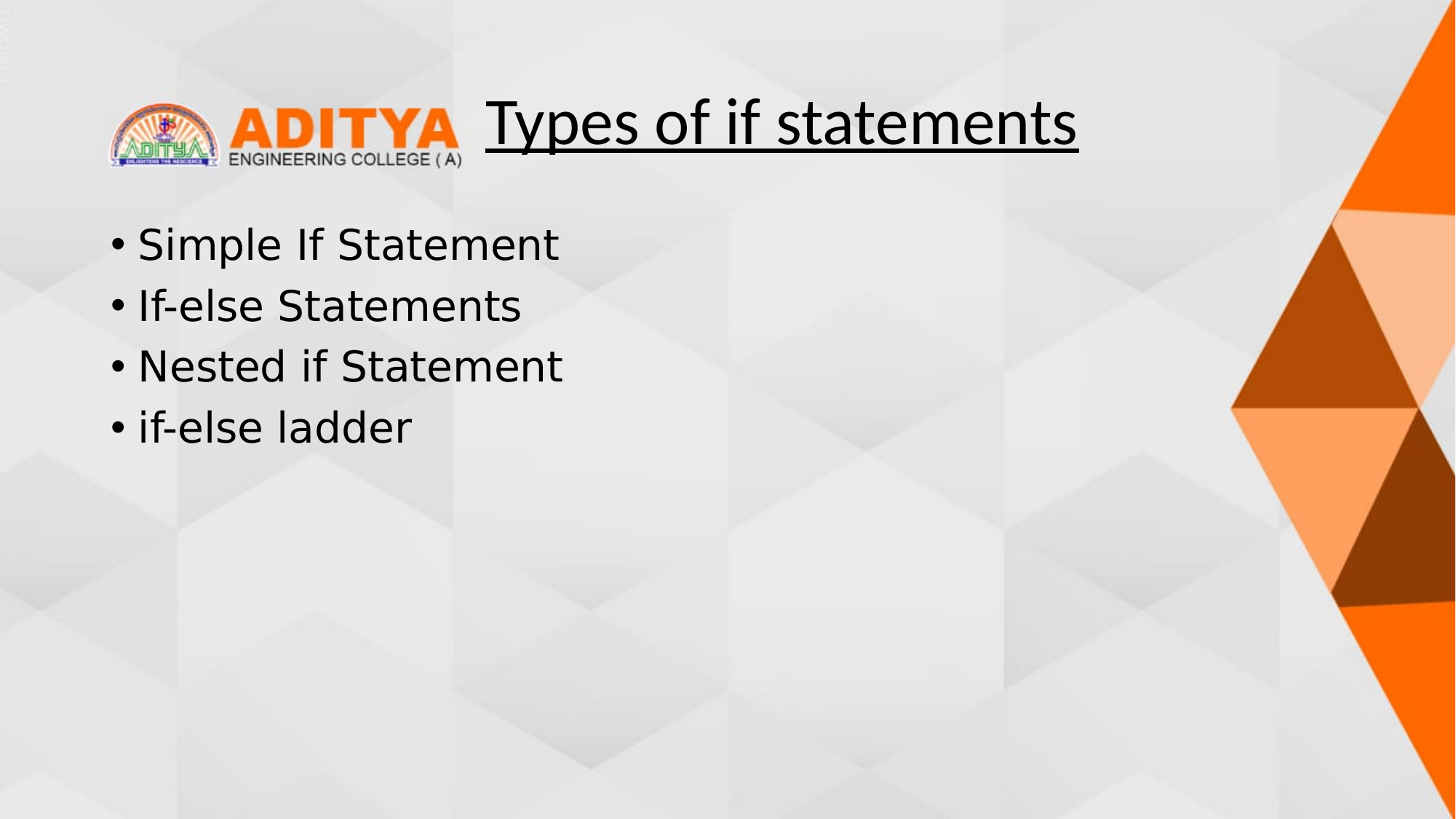

# Types of if statements
Simple If Statement
If-else Statements
Nested if Statement
if-else ladder